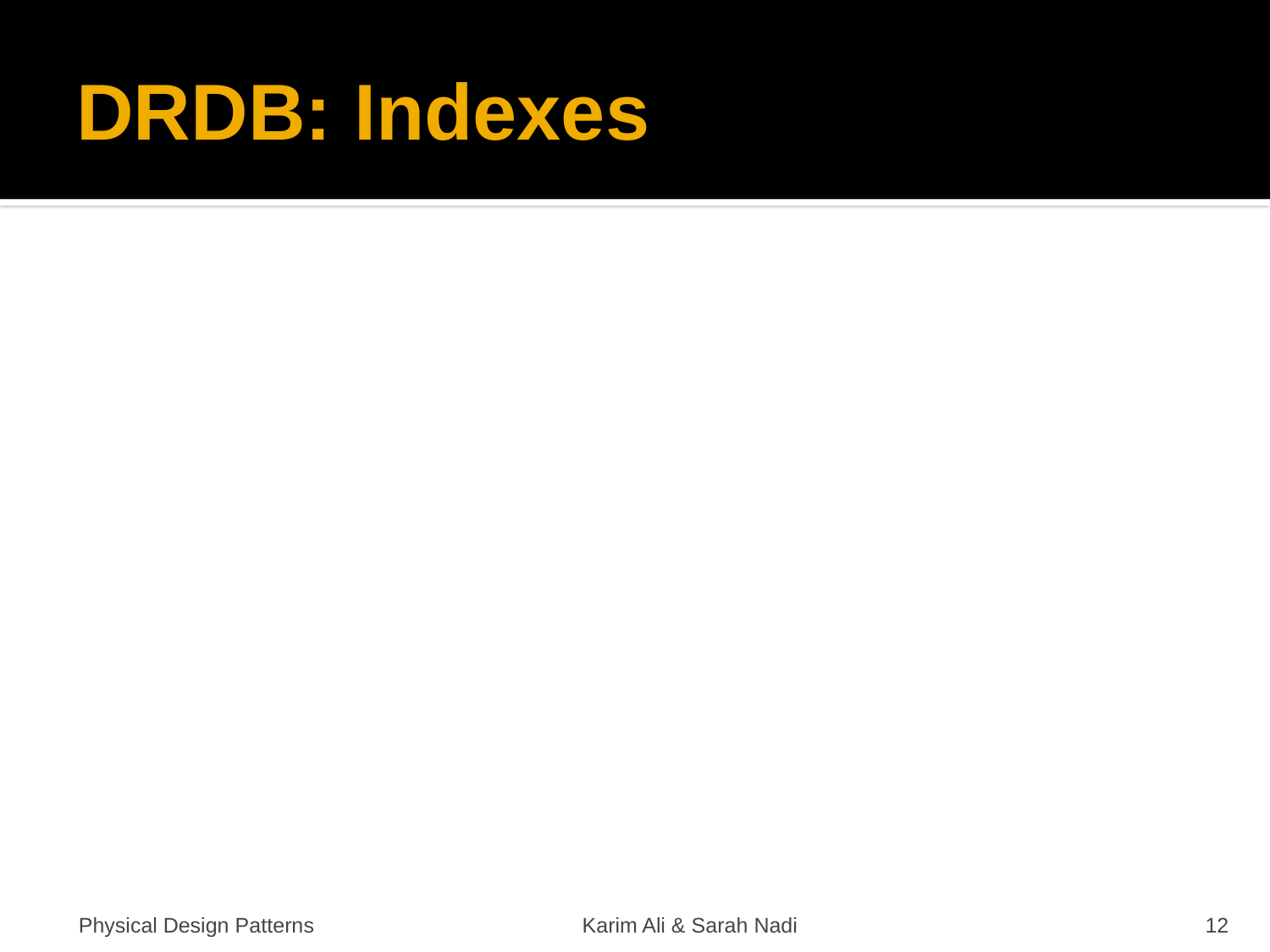

# DRDB: Indexes

Physical Design Patterns
Karim Ali & Sarah Nadi
12